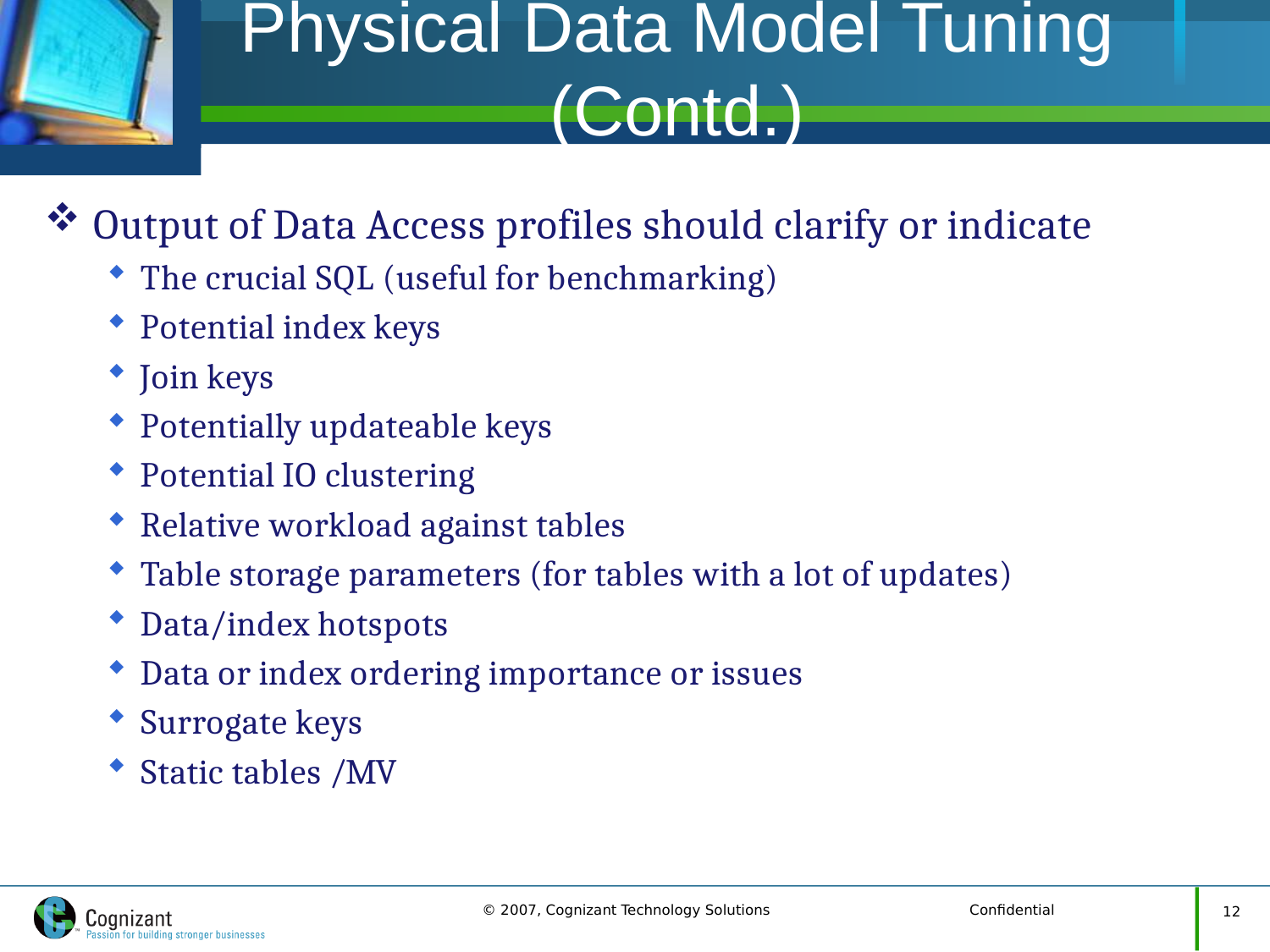

# Physical Data Model Tuning (Contd.)
Output of Data Access profiles should clarify or indicate
The crucial SQL (useful for benchmarking)
Potential index keys
Join keys
Potentially updateable keys
Potential IO clustering
Relative workload against tables
Table storage parameters (for tables with a lot of updates)
Data/index hotspots
Data or index ordering importance or issues
Surrogate keys
Static tables /MV
12